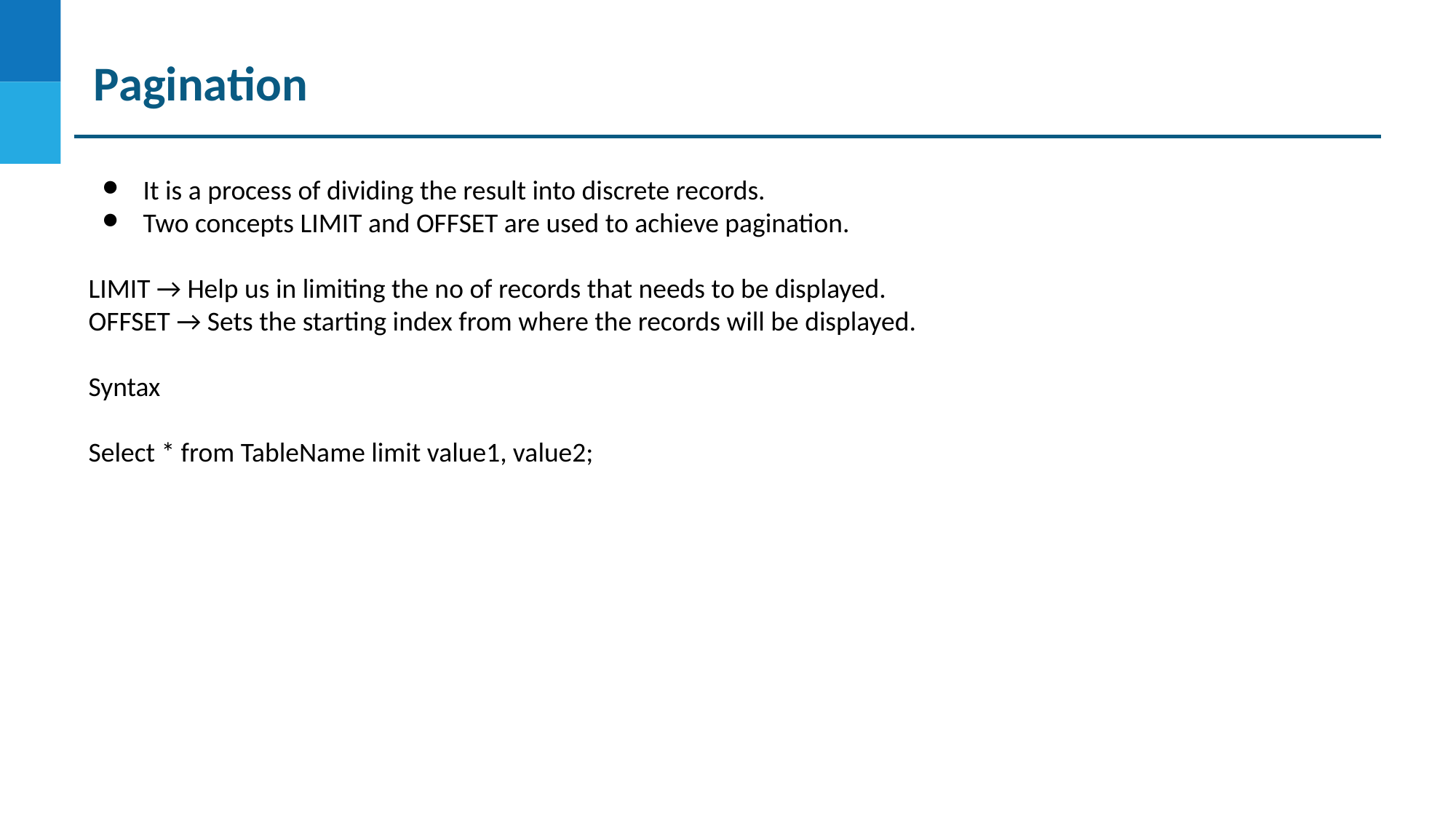

Pagination
It is a process of dividing the result into discrete records.
Two concepts LIMIT and OFFSET are used to achieve pagination.

LIMIT → Help us in limiting the no of records that needs to be displayed.
OFFSET → Sets the starting index from where the records will be displayed.

Syntax

Select * from TableName limit value1, value2;